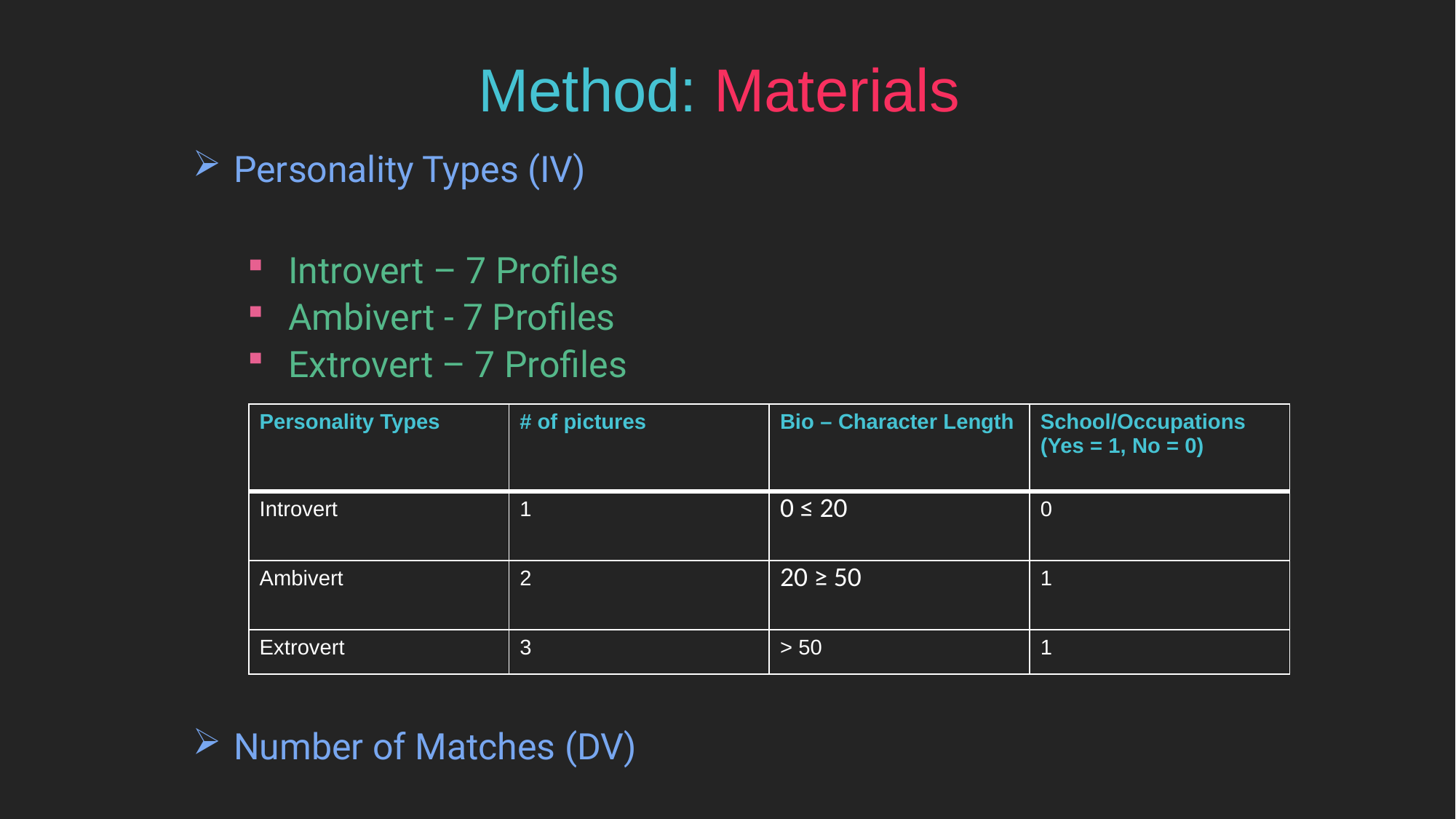

Method: Materials
Personality Types (IV)

Introvert – 7 Profiles
Ambivert - 7 Profiles
Extrovert – 7 Profiles

Number of Matches (DV)

| Personality Types | # of pictures | Bio – Character Length | School/Occupations (Yes = 1, No = 0) |
| --- | --- | --- | --- |
| Introvert | 1 | 0 ≤ 20 | 0 |
| Ambivert | 2 | 20 ≥ 50 | 1 |
| Extrovert | 3 | > 50 | 1 |